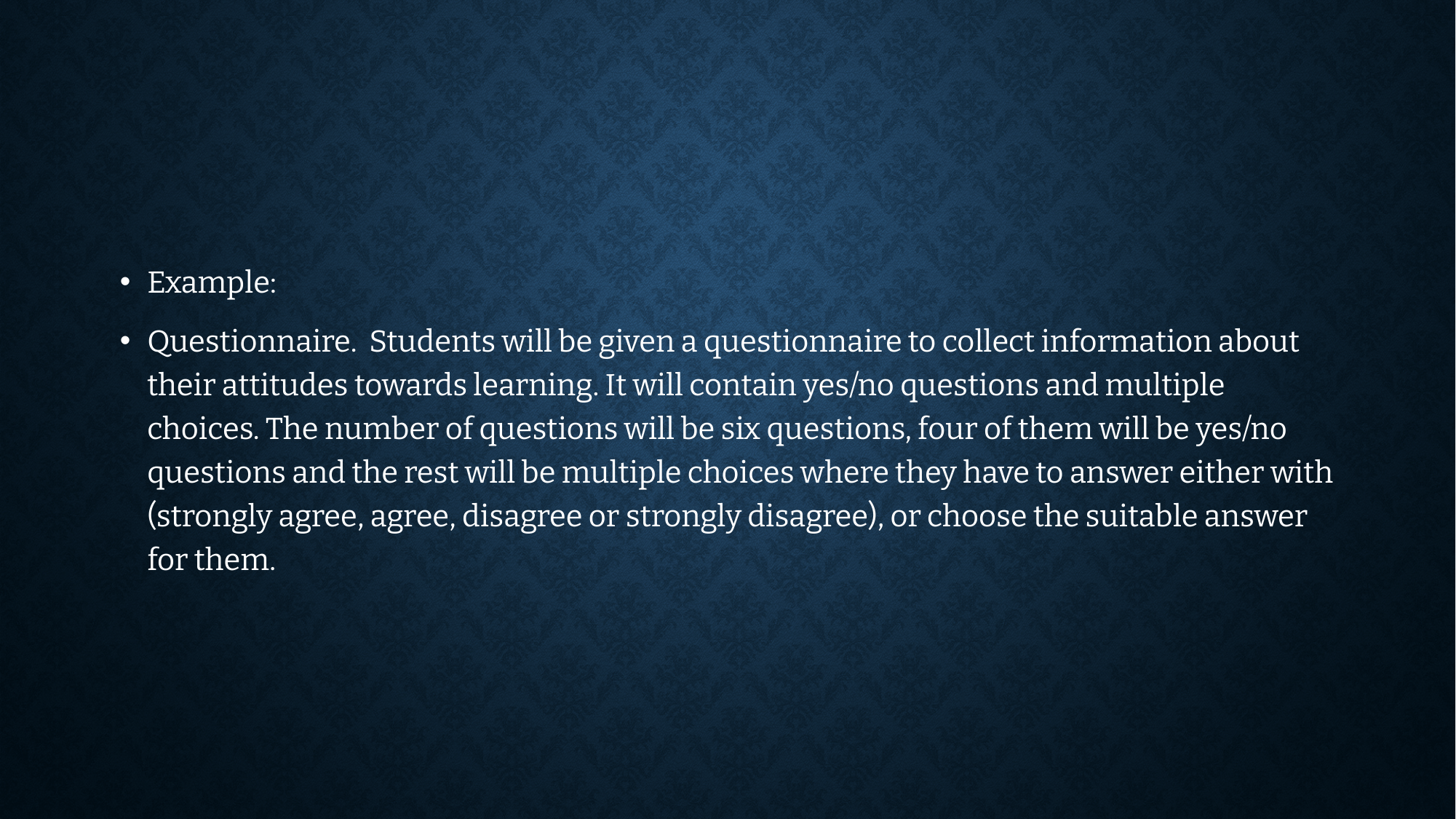

#
Example:
Questionnaire.  Students will be given a questionnaire to collect information about their attitudes towards learning. It will contain yes/no questions and multiple choices. The number of questions will be six questions, four of them will be yes/no questions and the rest will be multiple choices where they have to answer either with (strongly agree, agree, disagree or strongly disagree), or choose the suitable answer for them.